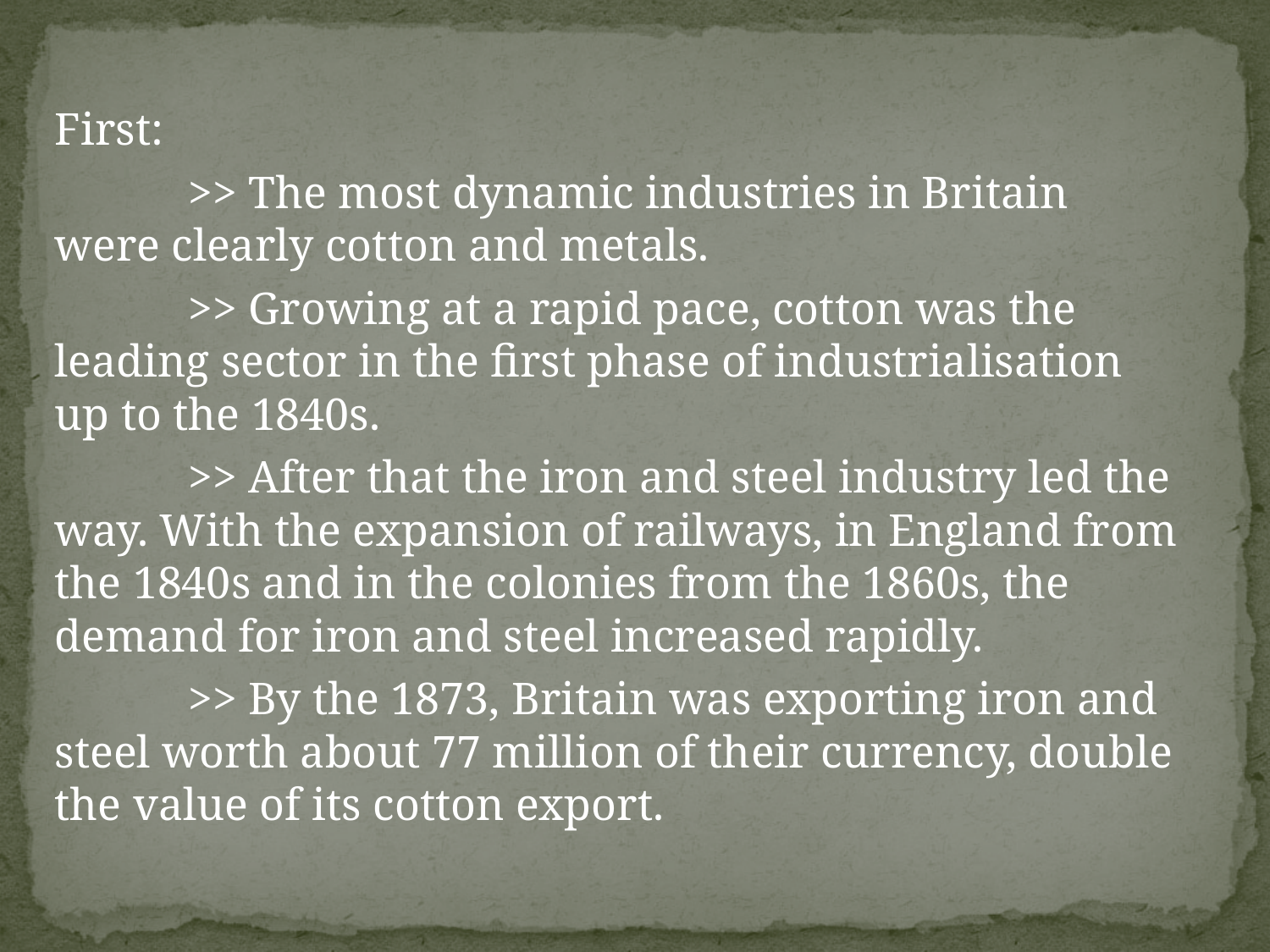

First:
	 >> The most dynamic industries in Britain were clearly cotton and metals.
	 >> Growing at a rapid pace, cotton was the leading sector in the first phase of industrialisation up to the 1840s.
	 >> After that the iron and steel industry led the way. With the expansion of railways, in England from the 1840s and in the colonies from the 1860s, the demand for iron and steel increased rapidly.
	 >> By the 1873, Britain was exporting iron and steel worth about 77 million of their currency, double the value of its cotton export.